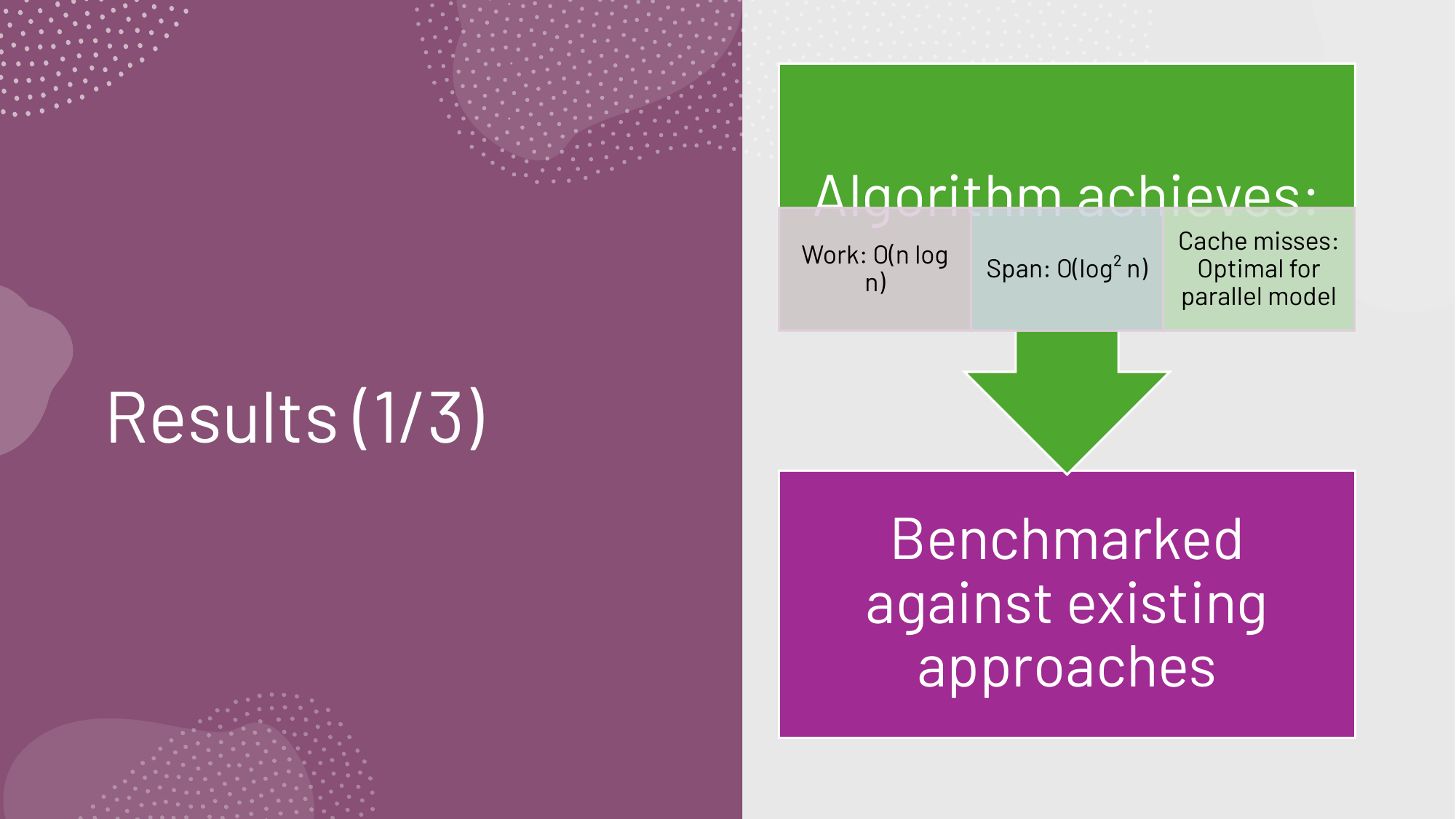

Benchmarked against existing approaches
Algorithm achieves:
Work: O(n log n)
Span: O(log² n)
Cache misses: Optimal for parallel model
# Results (1/3)